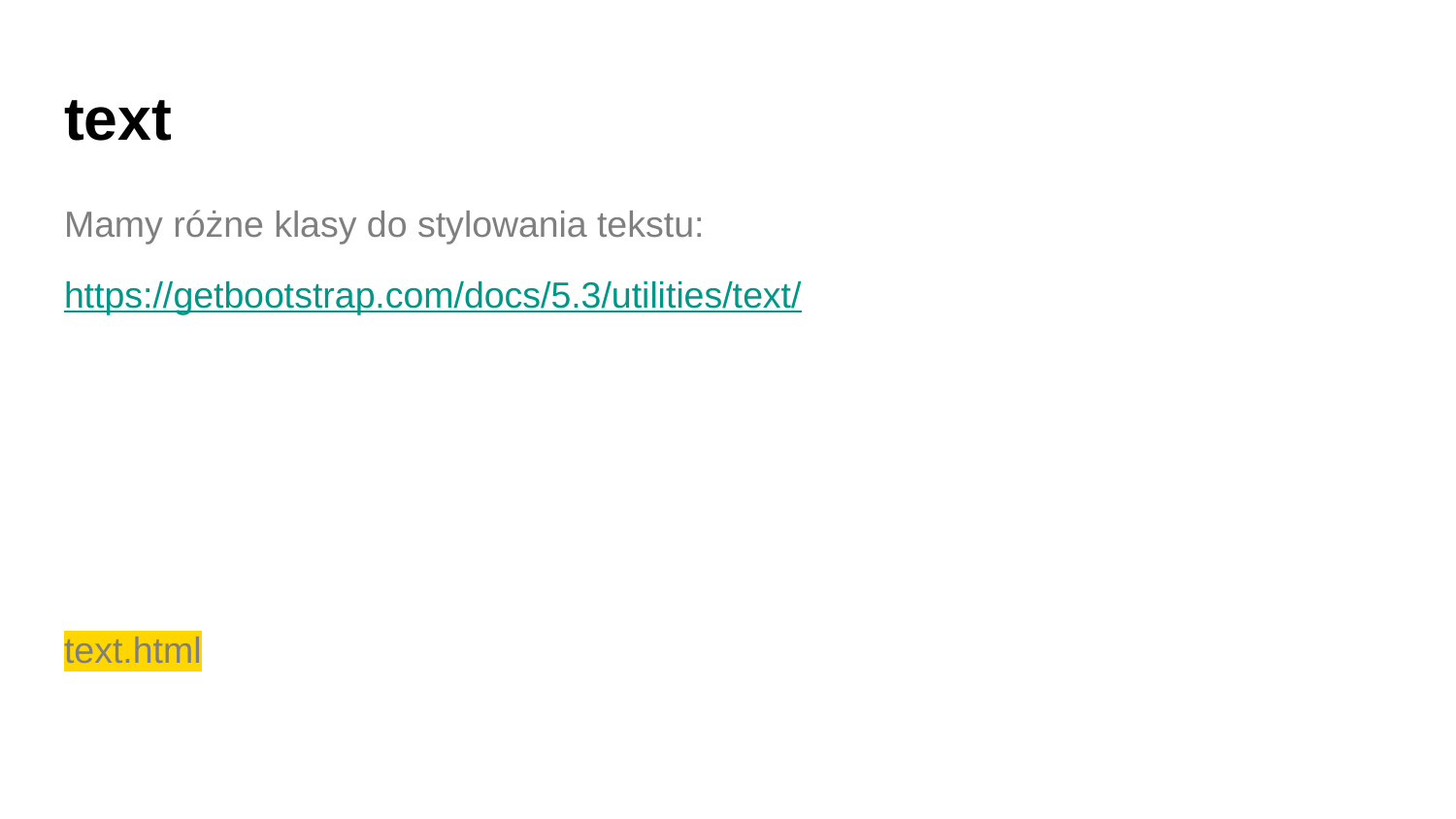

# text
Mamy różne klasy do stylowania tekstu:
https://getbootstrap.com/docs/5.3/utilities/text/

text.html